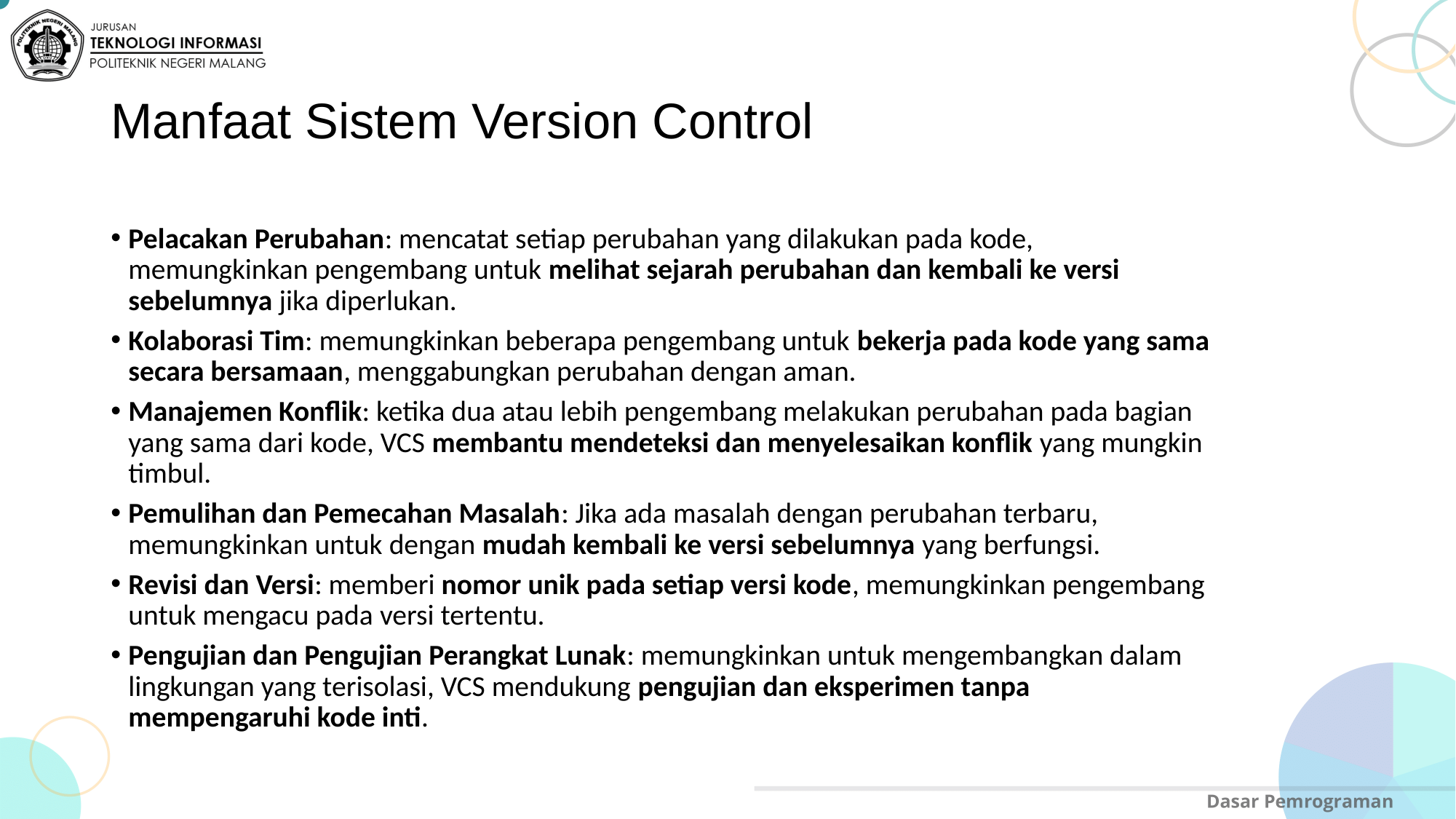

# Manfaat Sistem Version Control
Pelacakan Perubahan: mencatat setiap perubahan yang dilakukan pada kode, memungkinkan pengembang untuk melihat sejarah perubahan dan kembali ke versi sebelumnya jika diperlukan.
Kolaborasi Tim: memungkinkan beberapa pengembang untuk bekerja pada kode yang sama secara bersamaan, menggabungkan perubahan dengan aman.
Manajemen Konflik: ketika dua atau lebih pengembang melakukan perubahan pada bagian yang sama dari kode, VCS membantu mendeteksi dan menyelesaikan konflik yang mungkin timbul.
Pemulihan dan Pemecahan Masalah: Jika ada masalah dengan perubahan terbaru, memungkinkan untuk dengan mudah kembali ke versi sebelumnya yang berfungsi.
Revisi dan Versi: memberi nomor unik pada setiap versi kode, memungkinkan pengembang untuk mengacu pada versi tertentu.
Pengujian dan Pengujian Perangkat Lunak: memungkinkan untuk mengembangkan dalam lingkungan yang terisolasi, VCS mendukung pengujian dan eksperimen tanpa mempengaruhi kode inti.